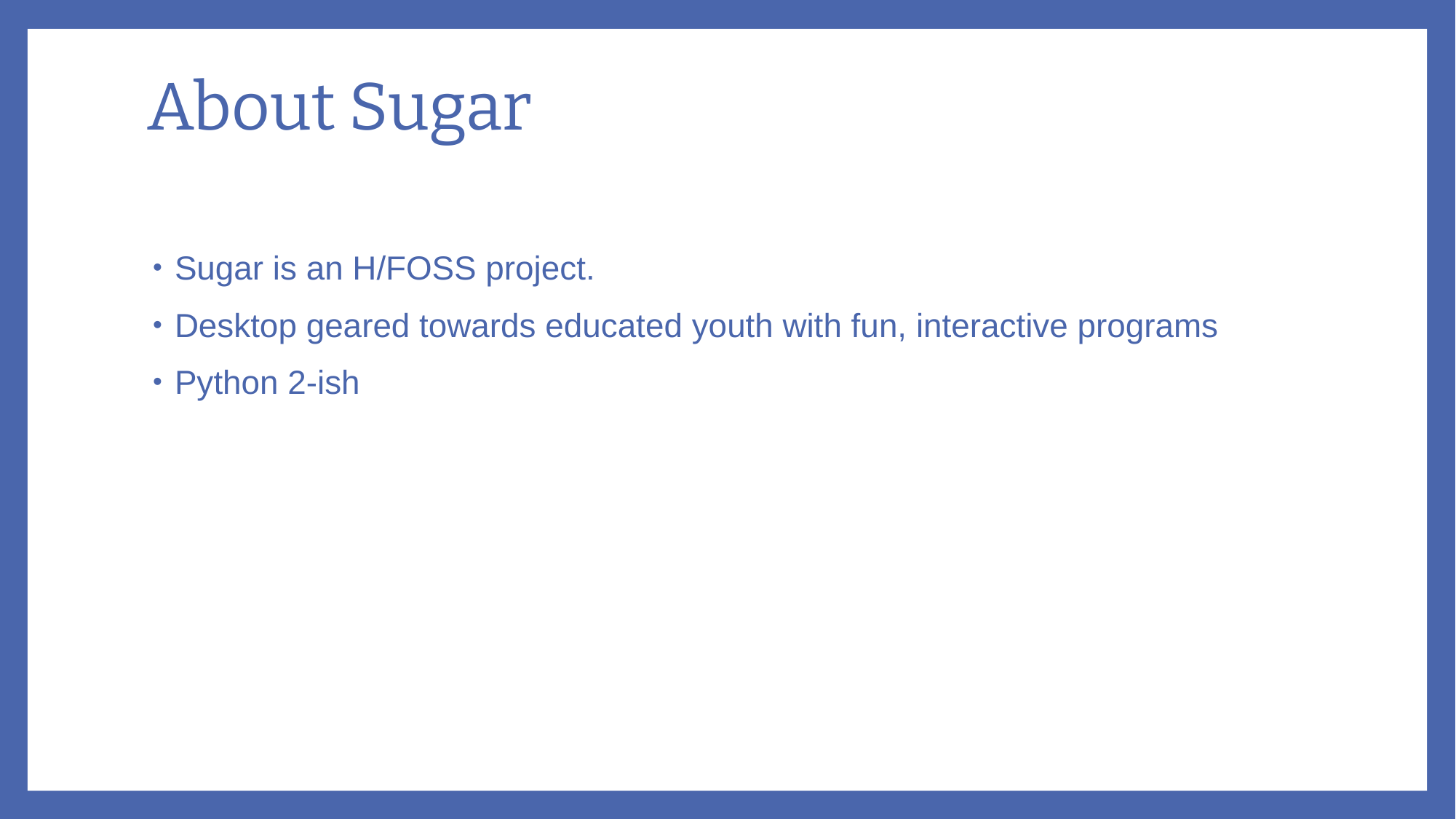

# About Sugar
Sugar is an H/FOSS project.
Desktop geared towards educated youth with fun, interactive programs
Python 2-ish